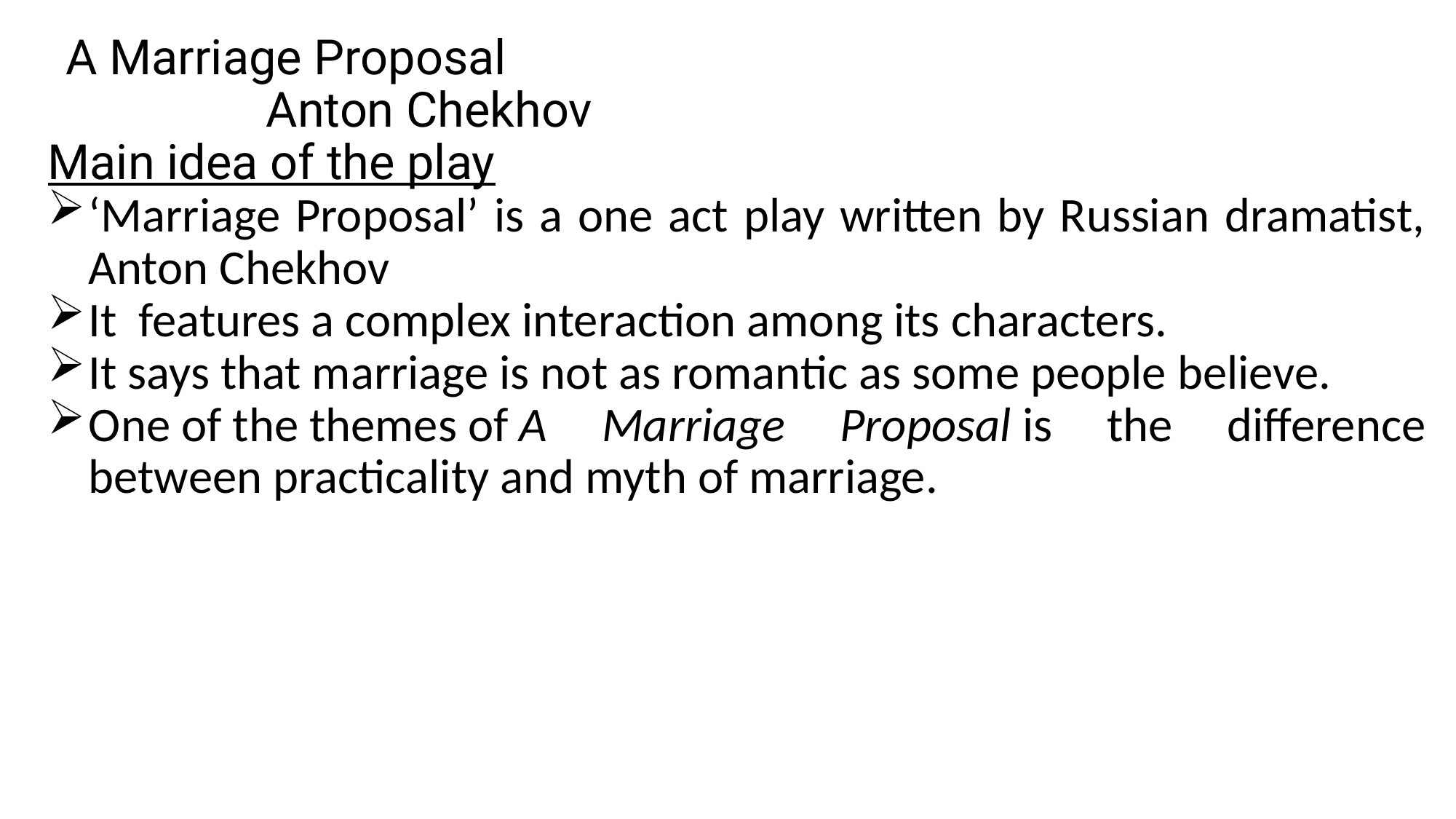

A Marriage Proposal
		Anton Chekhov
Main idea of the play
‘Marriage Proposal’ is a one act play written by Russian dramatist, Anton Chekhov
It  features a complex interaction among its characters.
It says that marriage is not as romantic as some people believe.
One of the themes of A Marriage Proposal is the difference between practicality and myth of marriage.